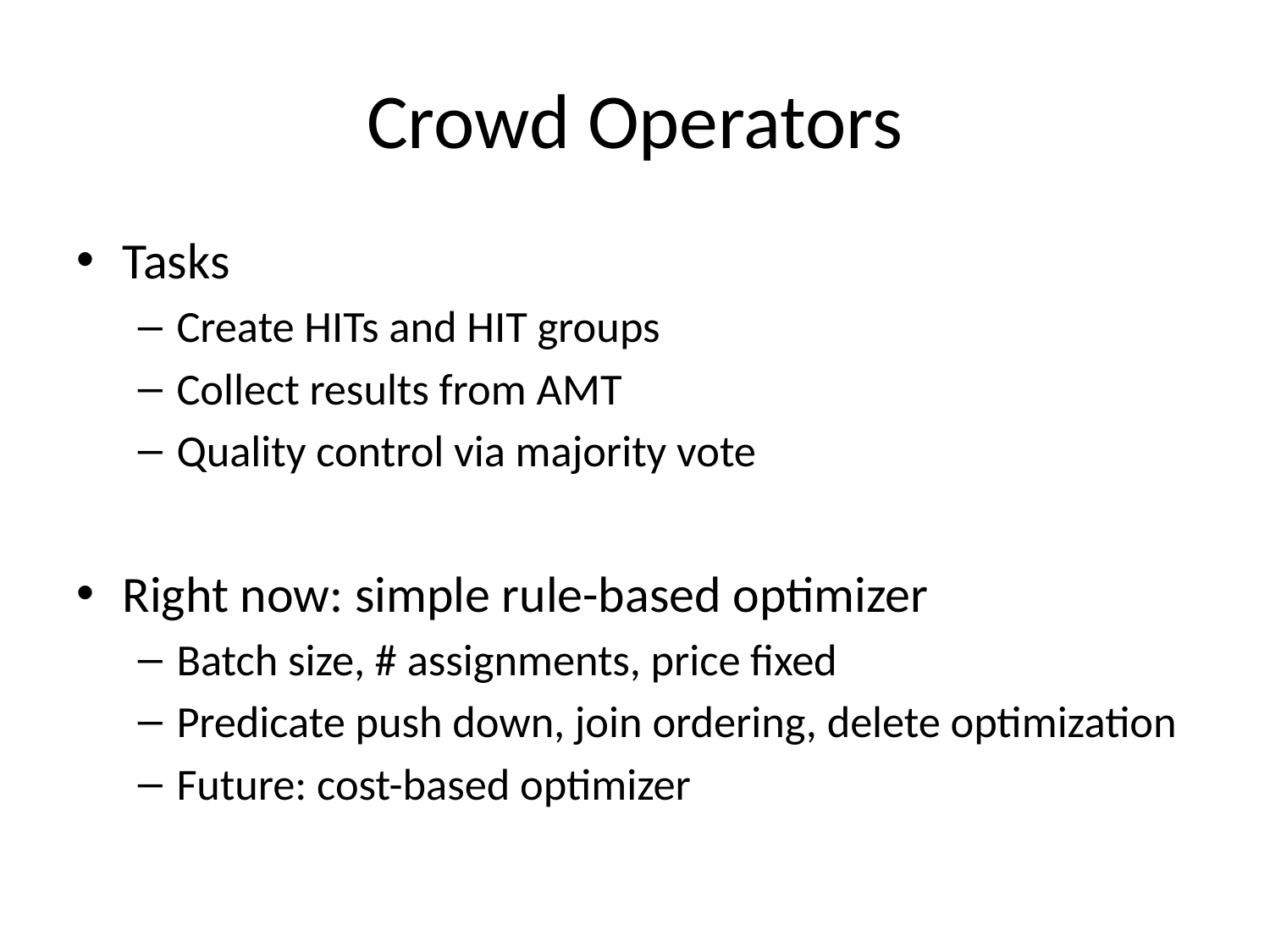

# Crowd Operators
Tasks
Create HITs and HIT groups
Collect results from AMT
Quality control via majority vote

Right now: simple rule-based optimizer
Batch size, # assignments, price fixed
Predicate push down, join ordering, delete optimization
Future: cost-based optimizer